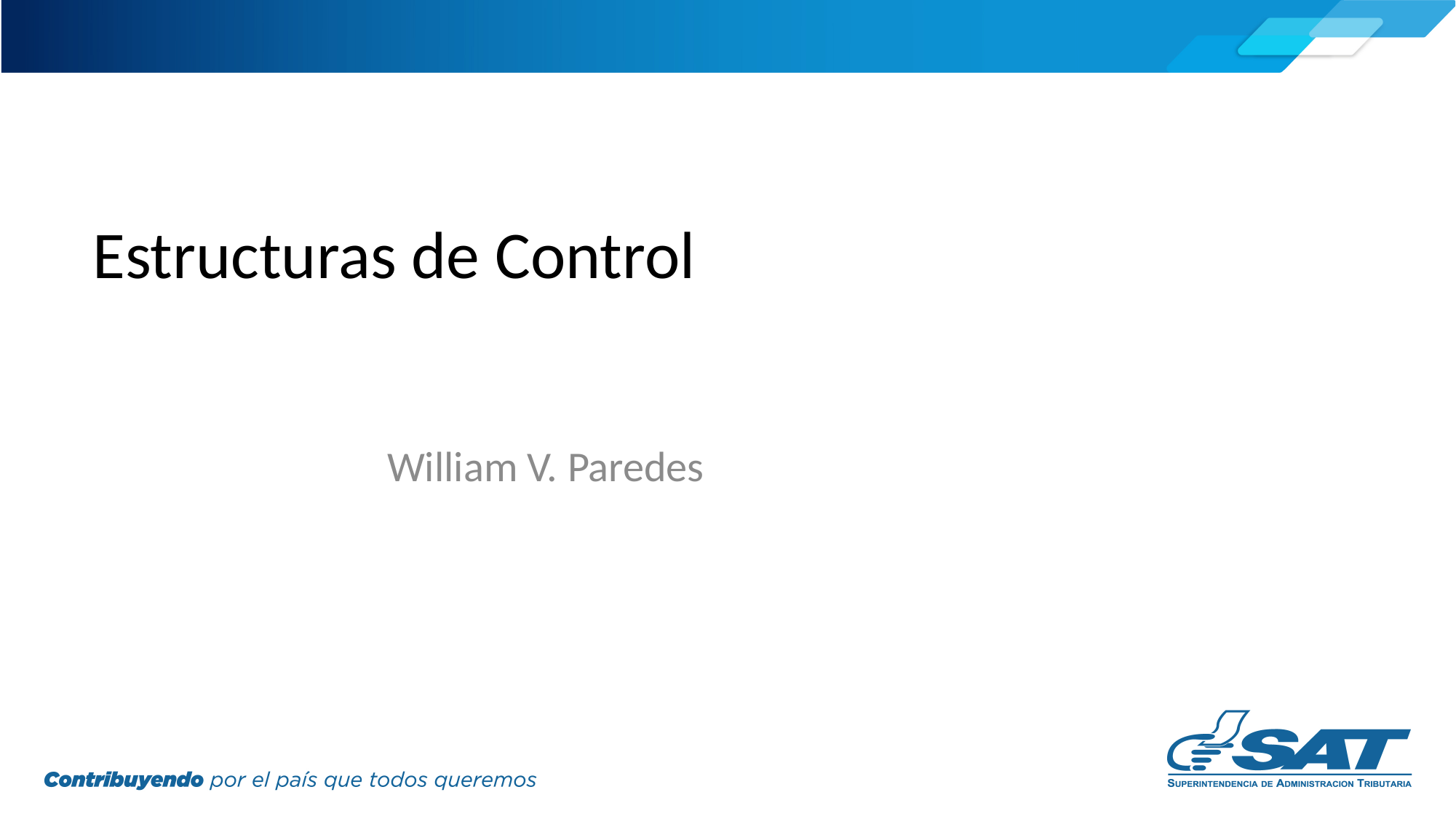

# Estructuras de Control
William V. Paredes